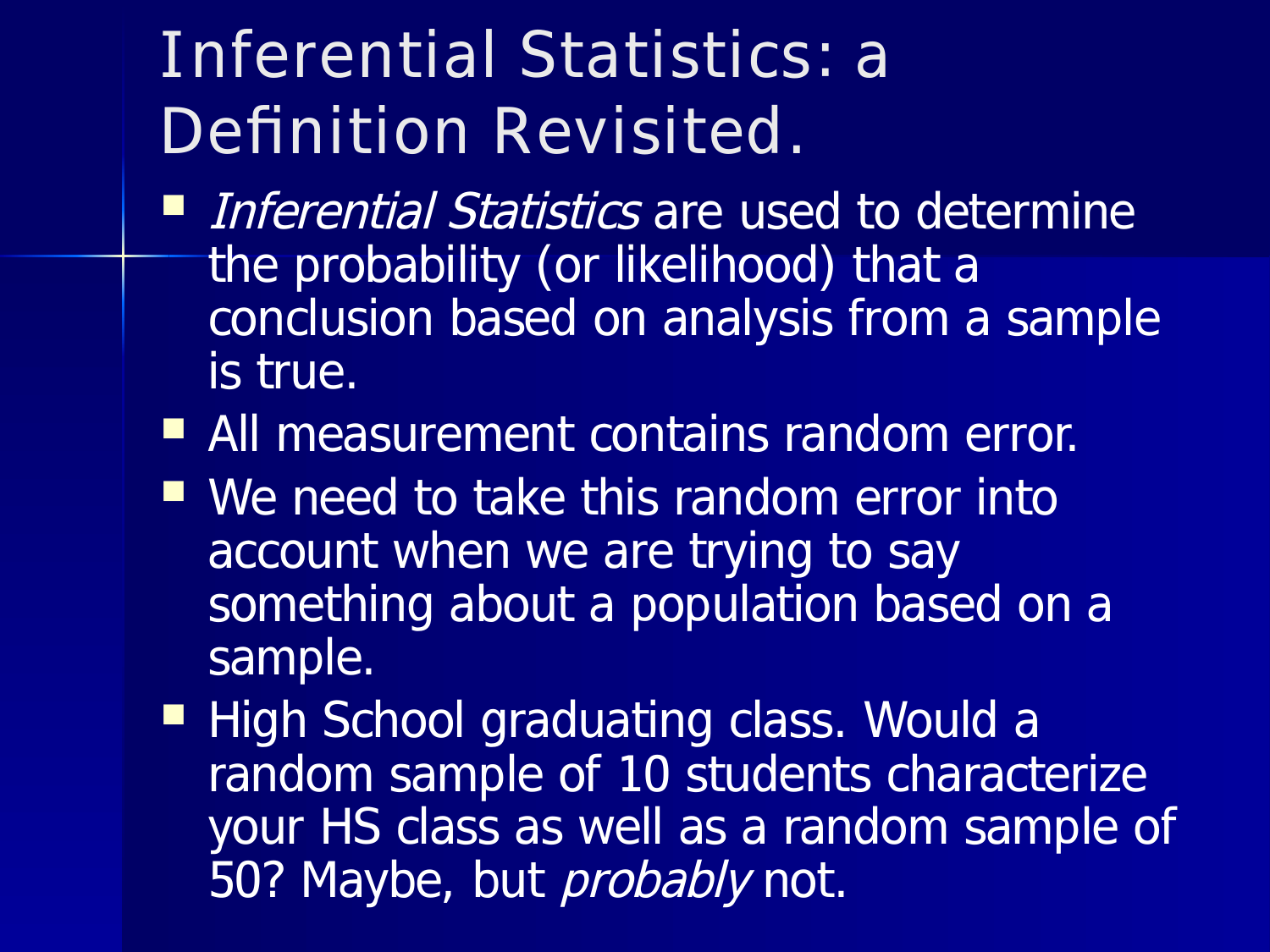

# Inferential Statistics: a Definition Revisited.
Inferential Statistics are used to determine the probability (or likelihood) that a conclusion based on analysis from a sample is true.
All measurement contains random error.
We need to take this random error into account when we are trying to say something about a population based on a sample.
High School graduating class. Would a random sample of 10 students characterize your HS class as well as a random sample of 50? Maybe, but probably not.